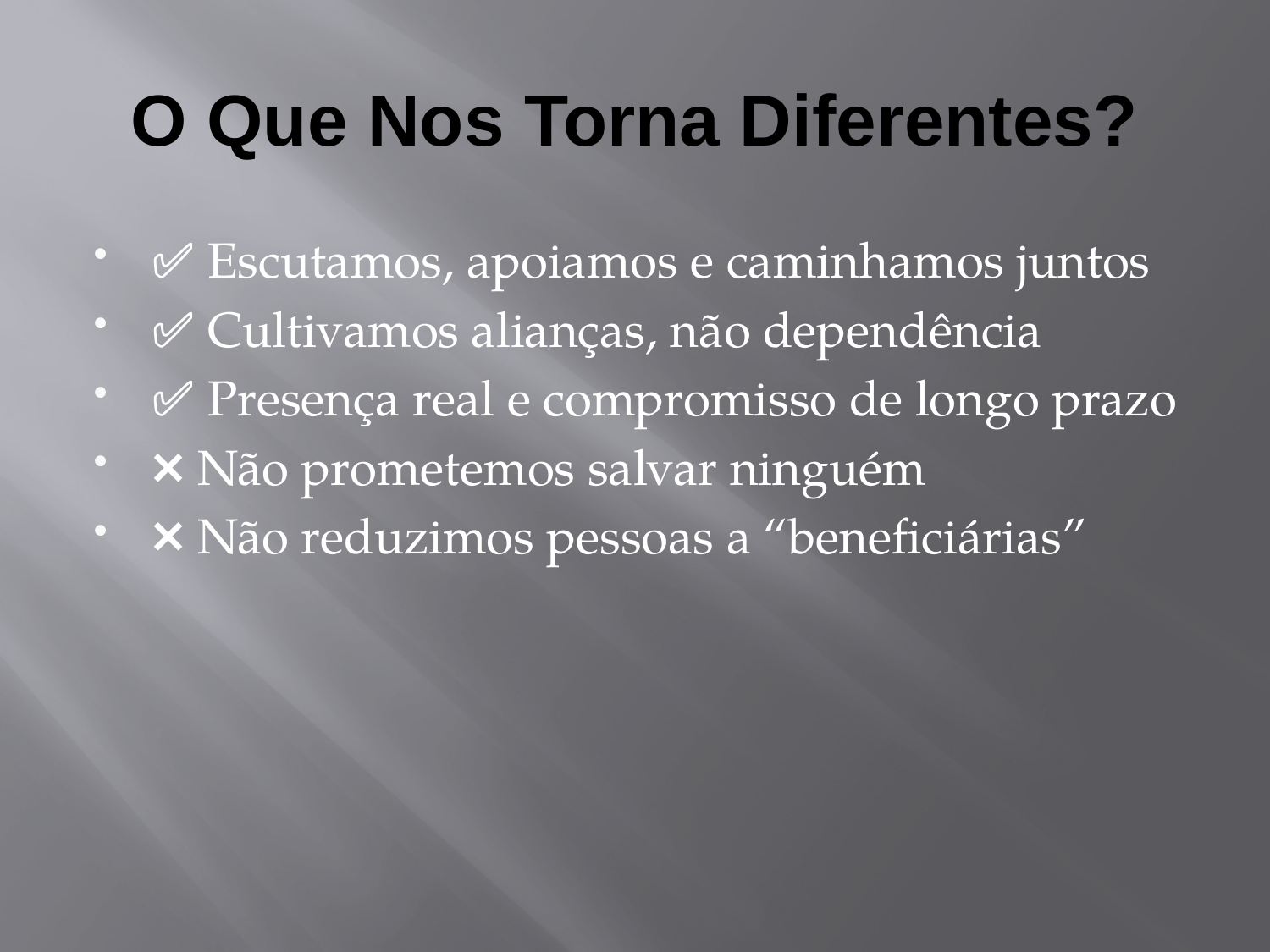

# O Que Nos Torna Diferentes?
✅ Escutamos, apoiamos e caminhamos juntos
✅ Cultivamos alianças, não dependência
✅ Presença real e compromisso de longo prazo
❌ Não prometemos salvar ninguém
❌ Não reduzimos pessoas a “beneficiárias”